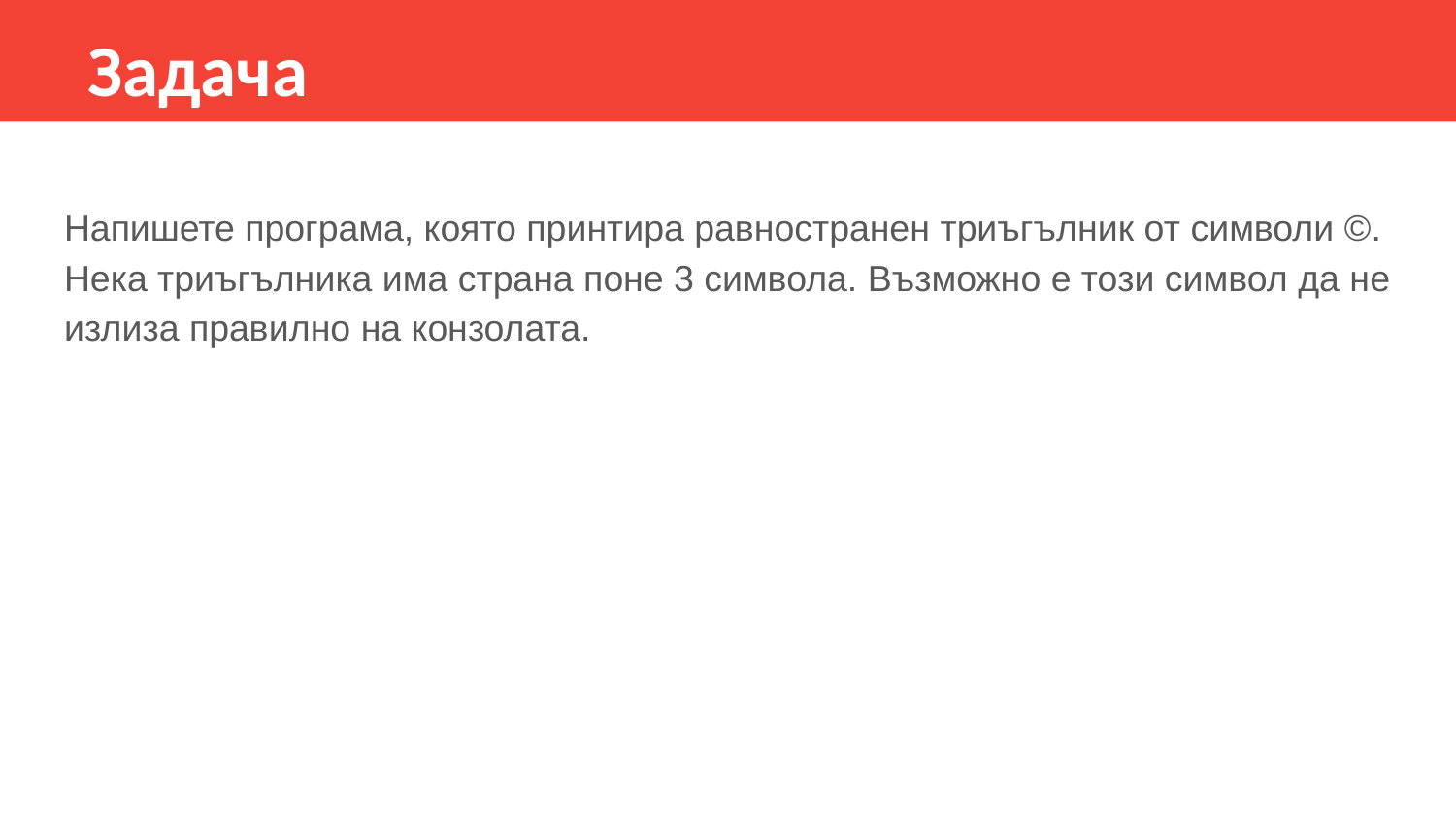

Задача
Напишете програма, която принтира равностранен триъгълник от символи ©. Нека триъгълника има страна поне 3 символа. Възможно е този символ да не излиза правилно на конзолата.